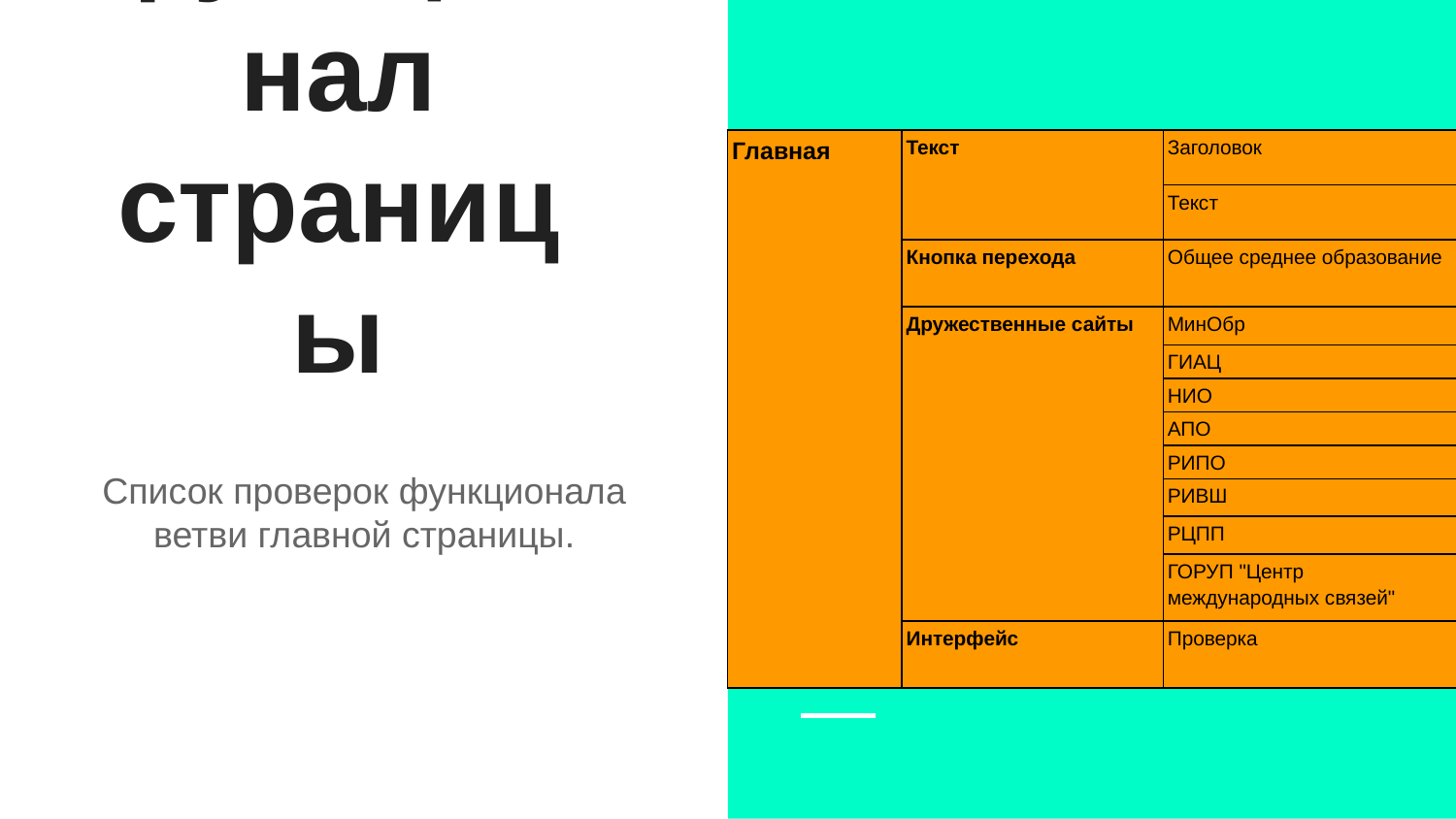

# функционал страницы
| Главная | Текст | Заголовок |
| --- | --- | --- |
|  |  | Текст |
|  | Кнопка перехода | Общее среднее образование |
|  | Дружественные сайты | МинОбр |
|  |  | ГИАЦ |
|  |  | НИО |
|  |  | АПО |
|  |  | РИПО |
|  |  | РИВШ |
|  |  | РЦПП |
|  |  | ГОРУП "Центр международных связей" |
|  | Интерфейс | Проверка |
Список проверок функционала ветви главной страницы.